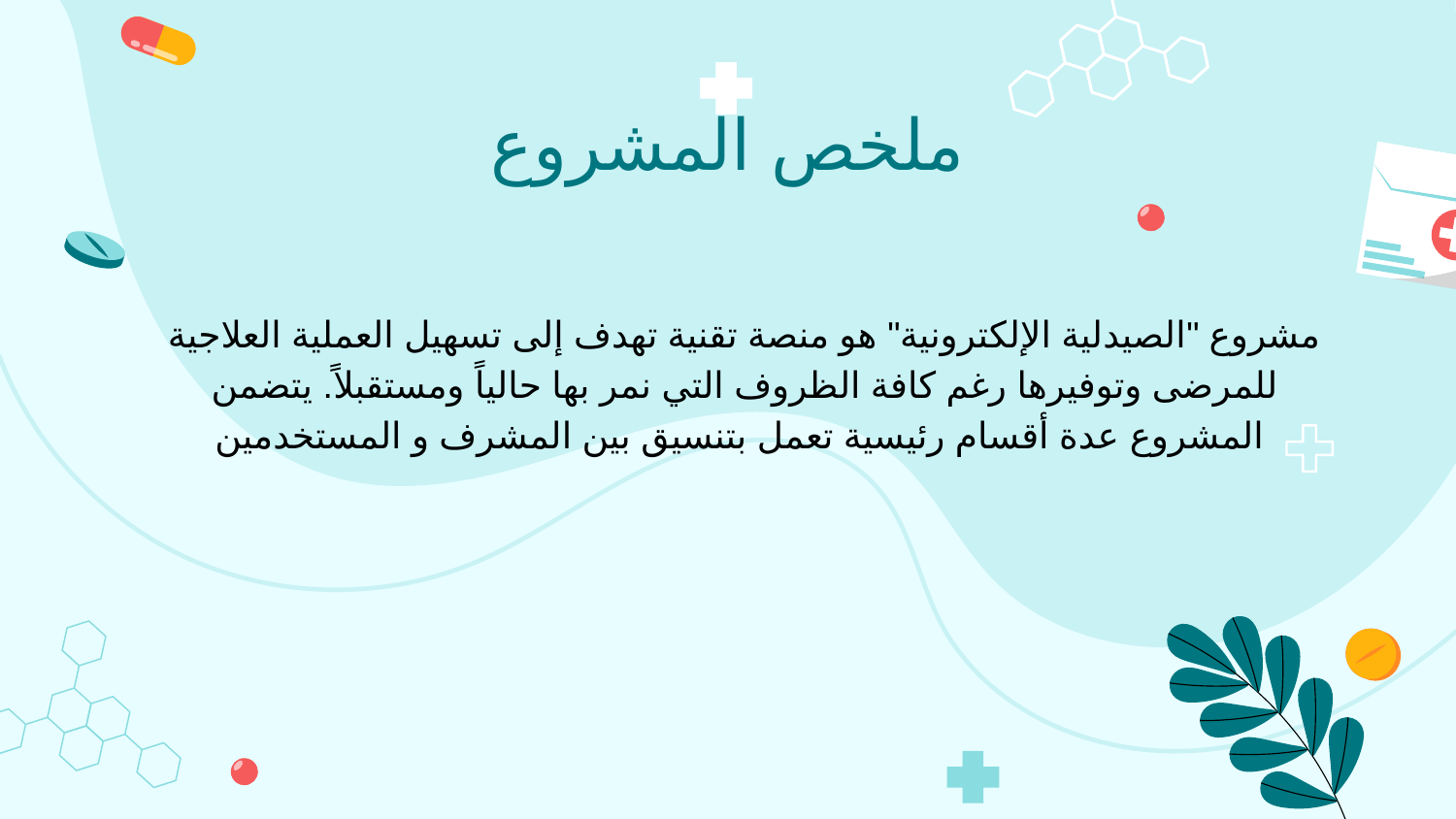

# ملخص المشروع

مشروع "الصيدلية الإلكترونية" هو منصة تقنية تهدف إلى تسهيل العملية العلاجية للمرضى وتوفيرها رغم كافة الظروف التي نمر بها حالياً ومستقبلاً. يتضمن المشروع عدة أقسام رئيسية تعمل بتنسيق بين المشرف و المستخدمين